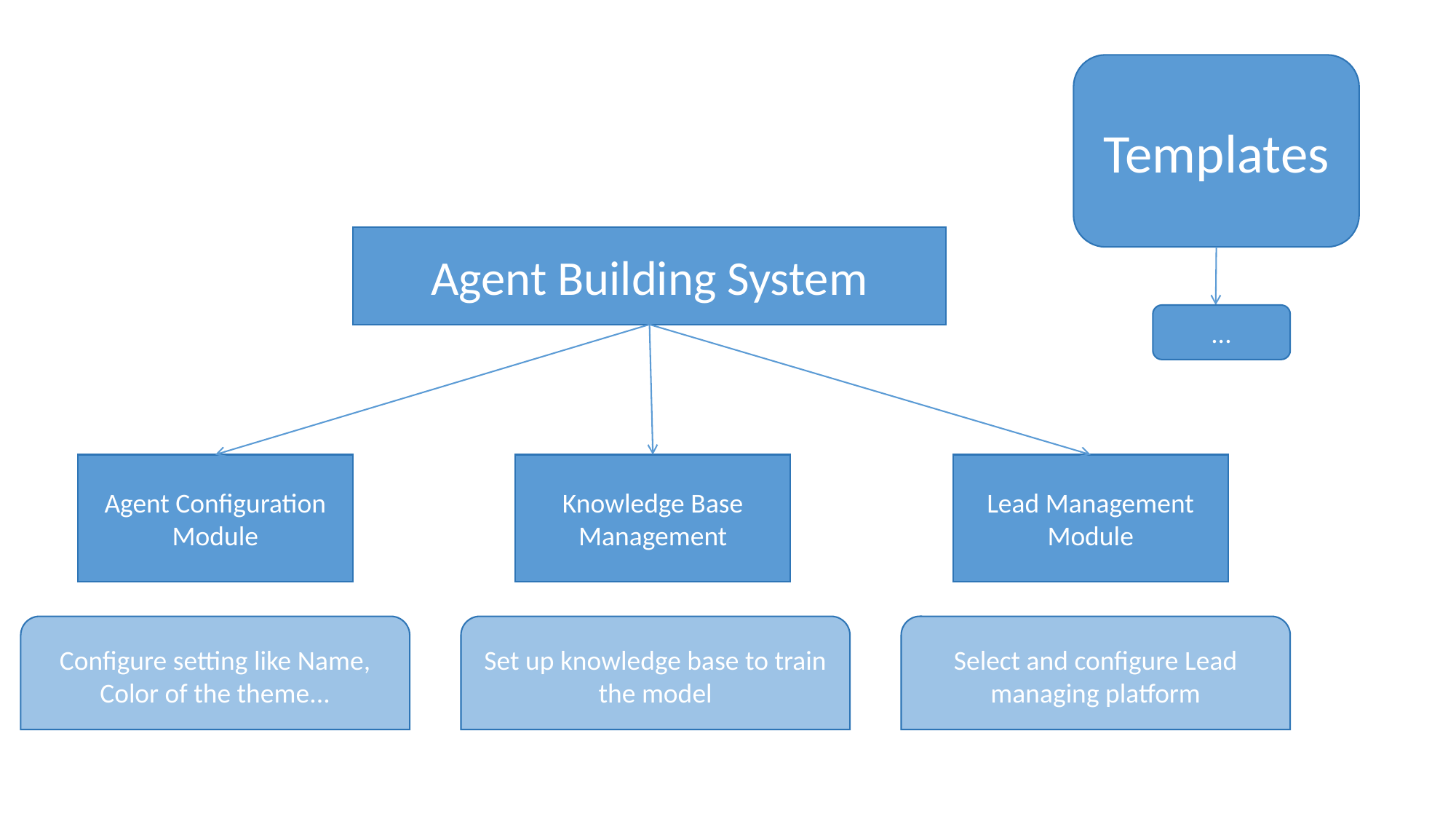

Templates
Agent Building System
...
Agent Configuration Module
Knowledge Base Management
Lead Management Module
Configure setting like Name, Color of the theme...
Set up knowledge base to train the model
Select and configure Lead managing platform